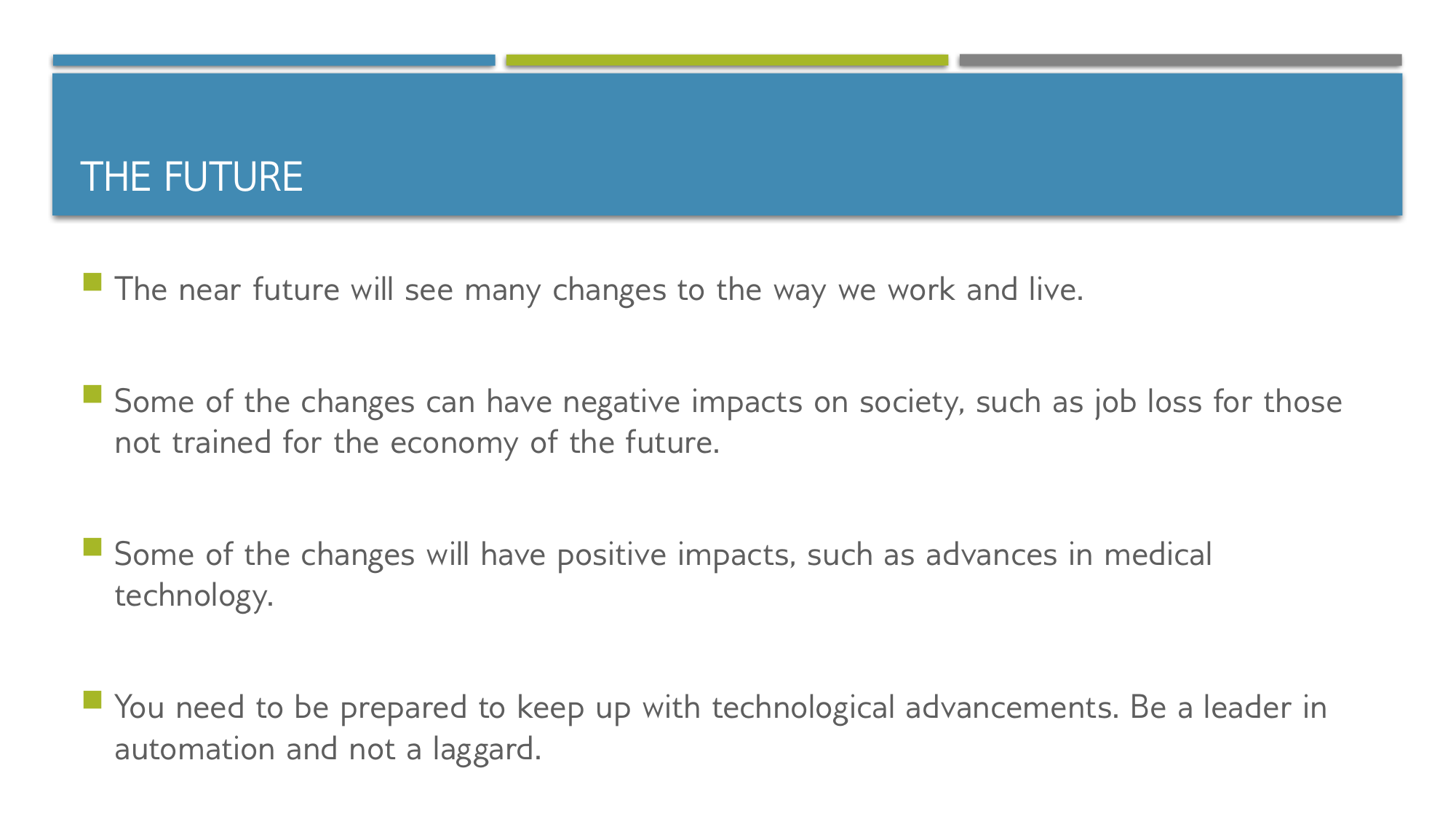

# The Future
The near future will see many changes to the way we work and live.

Some of the changes can have negative impacts on society, such as job loss for those not trained for the economy of the future.

Some of the changes will have positive impacts, such as advances in medical technology.

You need to be prepared to keep up with technological advancements. Be a leader in automation and not a laggard.